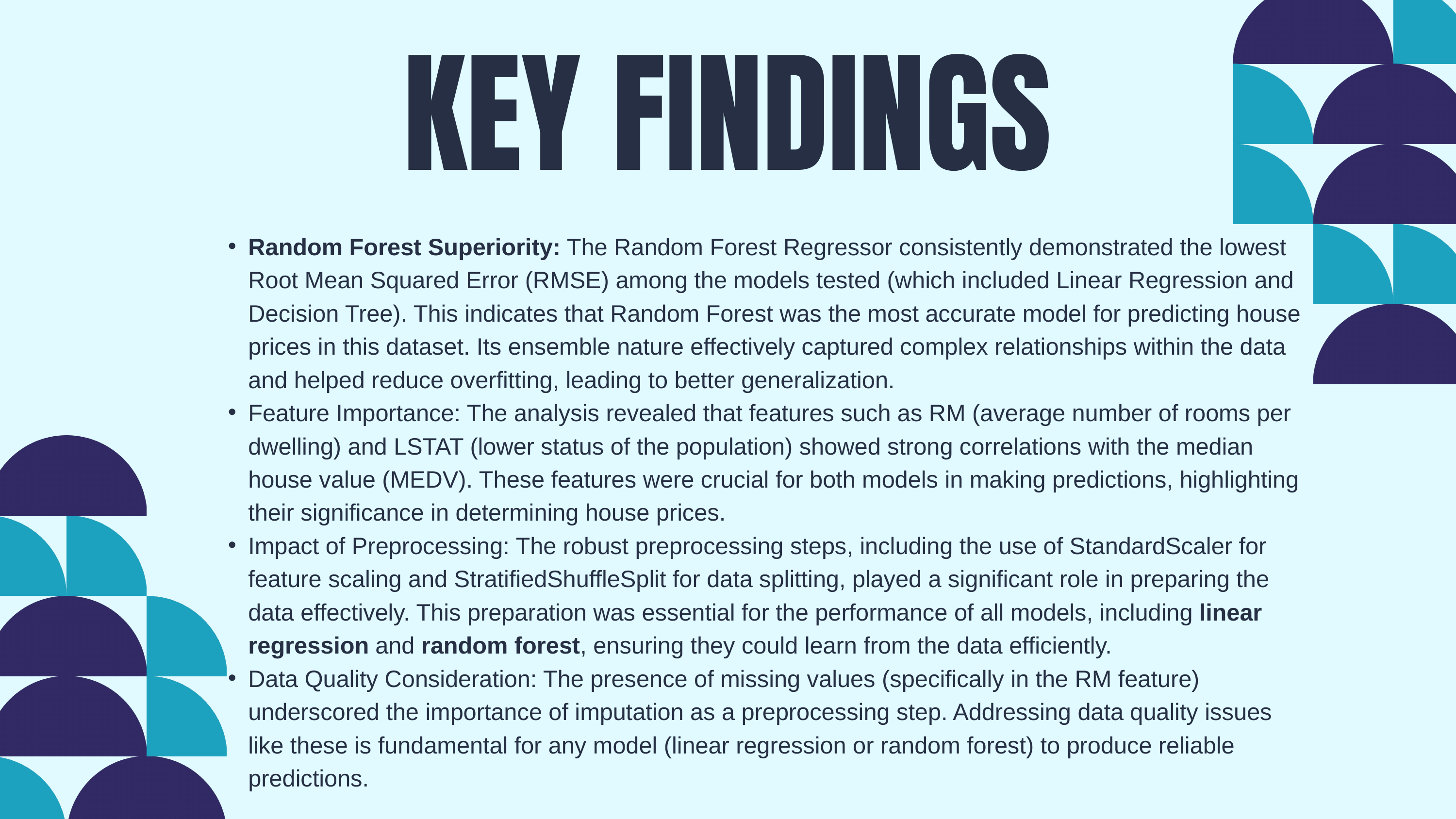

KEY FINDINGS

Random Forest Superiority: The Random Forest Regressor consistently demonstrated the lowest Root Mean Squared Error (RMSE) among the models tested (which included Linear Regression and Decision Tree). This indicates that Random Forest was the most accurate model for predicting house prices in this dataset. Its ensemble nature effectively captured complex relationships within the data and helped reduce overfitting, leading to better generalization.
Feature Importance: The analysis revealed that features such as RM (average number of rooms per dwelling) and LSTAT (lower status of the population) showed strong correlations with the median house value (MEDV). These features were crucial for both models in making predictions, highlighting their significance in determining house prices.
Impact of Preprocessing: The robust preprocessing steps, including the use of StandardScaler for feature scaling and StratifiedShuffleSplit for data splitting, played a significant role in preparing the data effectively. This preparation was essential for the performance of all models, including linear regression and random forest, ensuring they could learn from the data efficiently.
Data Quality Consideration: The presence of missing values (specifically in the RM feature) underscored the importance of imputation as a preprocessing step. Addressing data quality issues like these is fundamental for any model (linear regression or random forest) to produce reliable predictions.